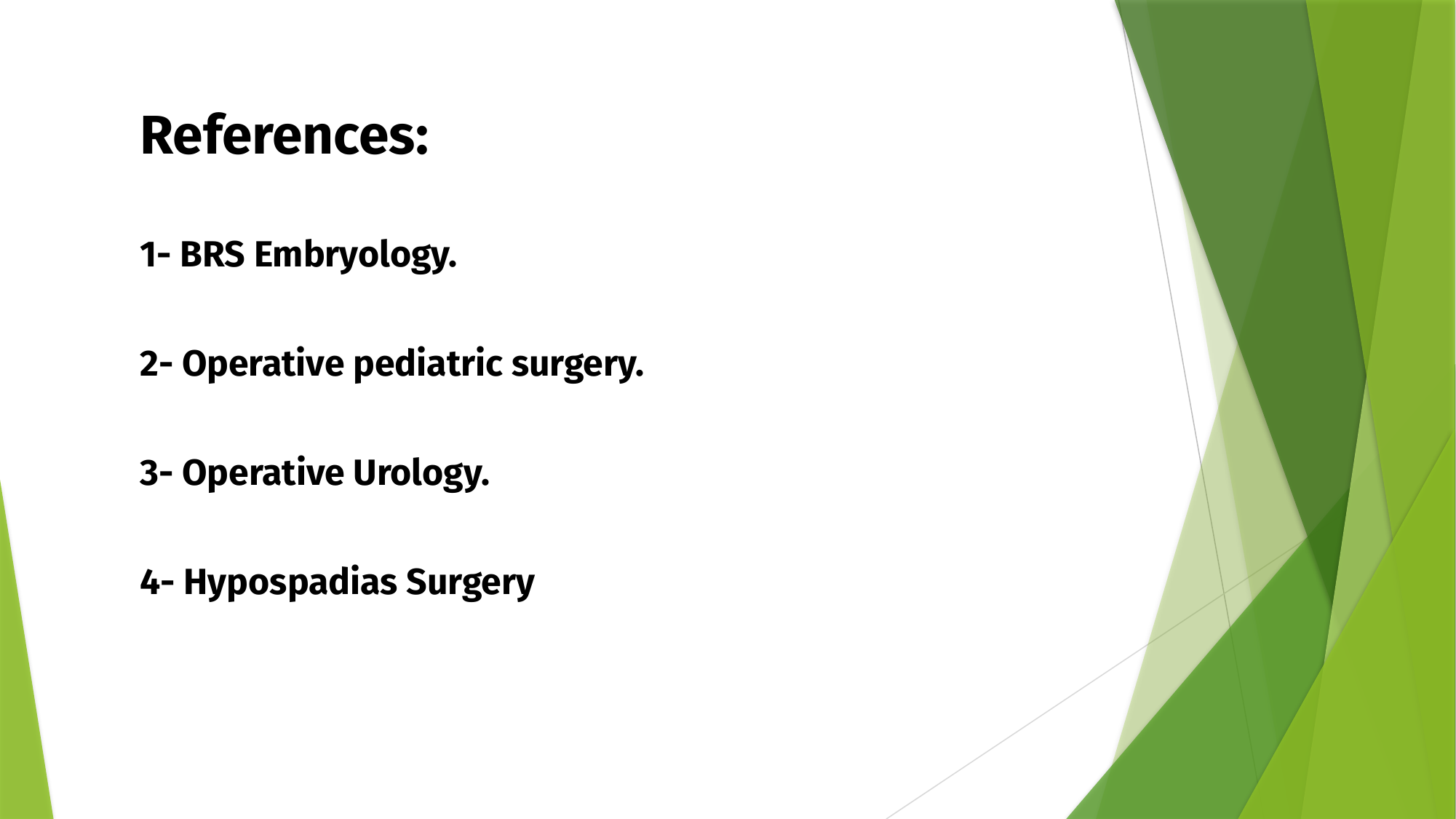

References:
1- BRS Embryology.
2- Operative pediatric surgery.
3- Operative Urology.
4- Hypospadias Surgery